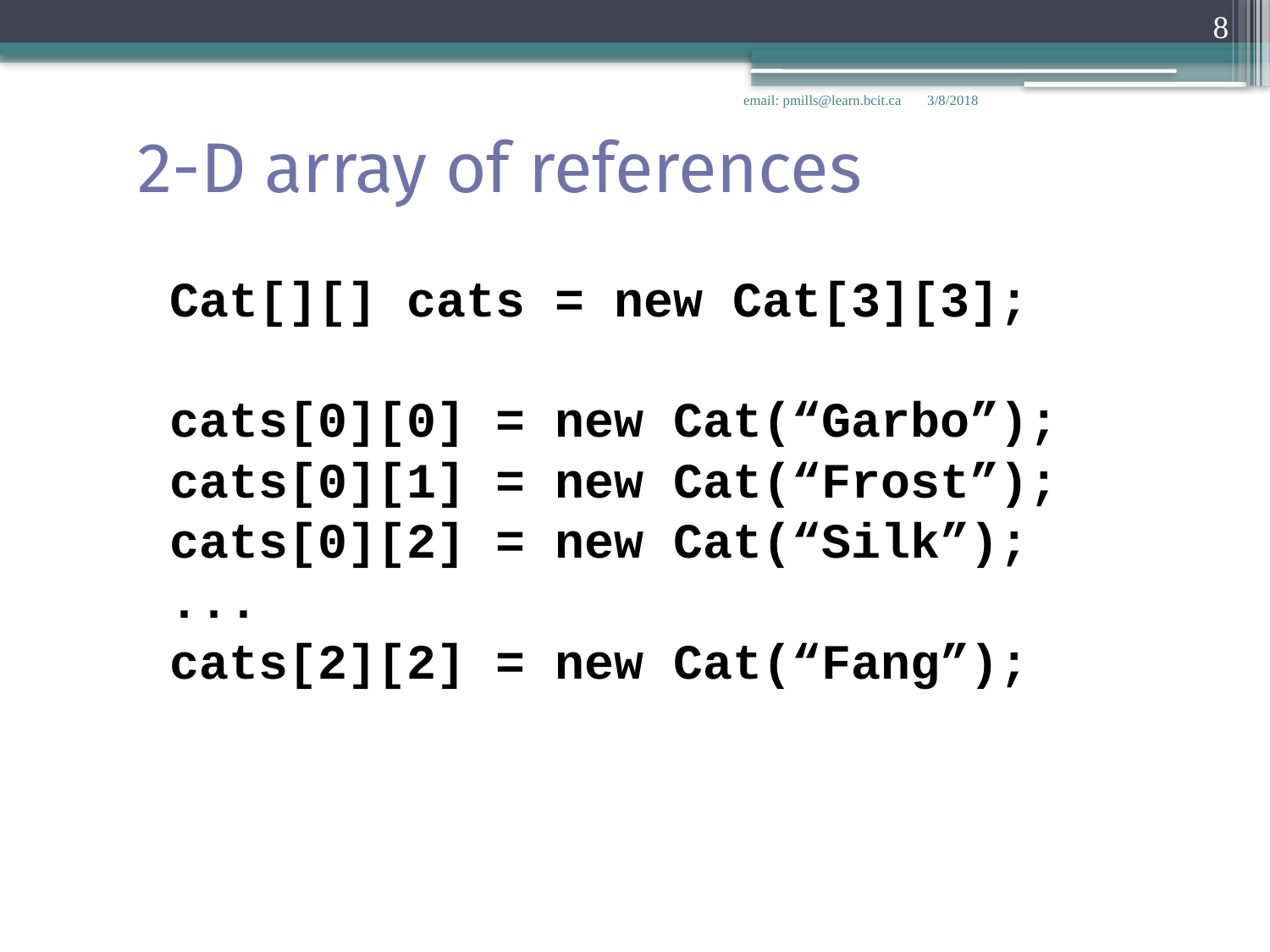

8
# 2-D array of references
email: pmills@learn.bcit.ca
3/8/2018
Cat[][] cats = new Cat[3][3];

cats[0][0] = new Cat(“Garbo”);
cats[0][1] = new Cat(“Frost”);
cats[0][2] = new Cat(“Silk”);
...
cats[2][2] = new Cat(“Fang”);